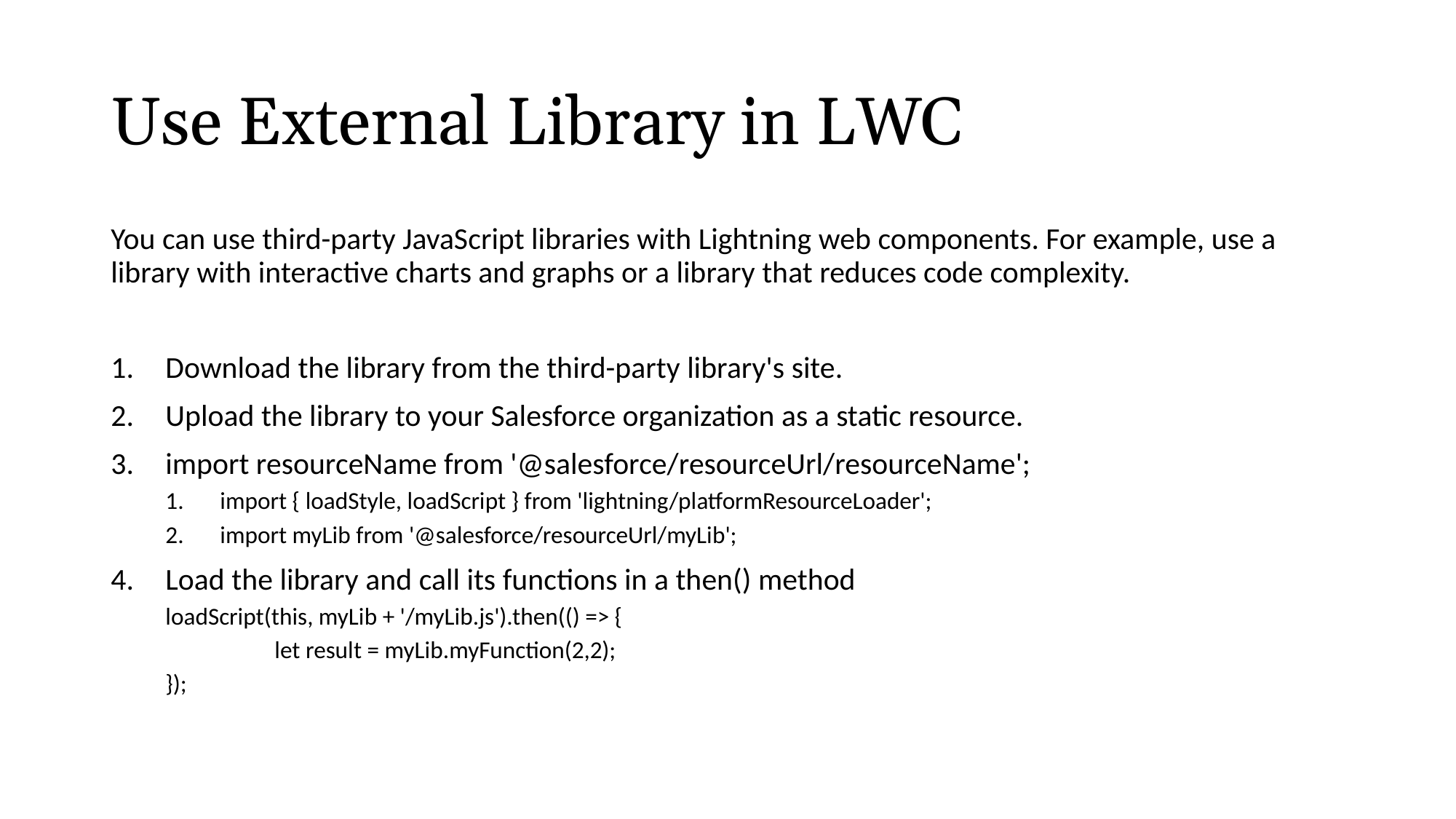

# Use External Library in LWC
You can use third-party JavaScript libraries with Lightning web components. For example, use a library with interactive charts and graphs or a library that reduces code complexity.

Download the library from the third-party library's site.
Upload the library to your Salesforce organization as a static resource.
import resourceName from '@salesforce/resourceUrl/resourceName';
import { loadStyle, loadScript } from 'lightning/platformResourceLoader';
import myLib from '@salesforce/resourceUrl/myLib';
Load the library and call its functions in a then() method
loadScript(this, myLib + '/myLib.js').then(() => {
	let result = myLib.myFunction(2,2);
});